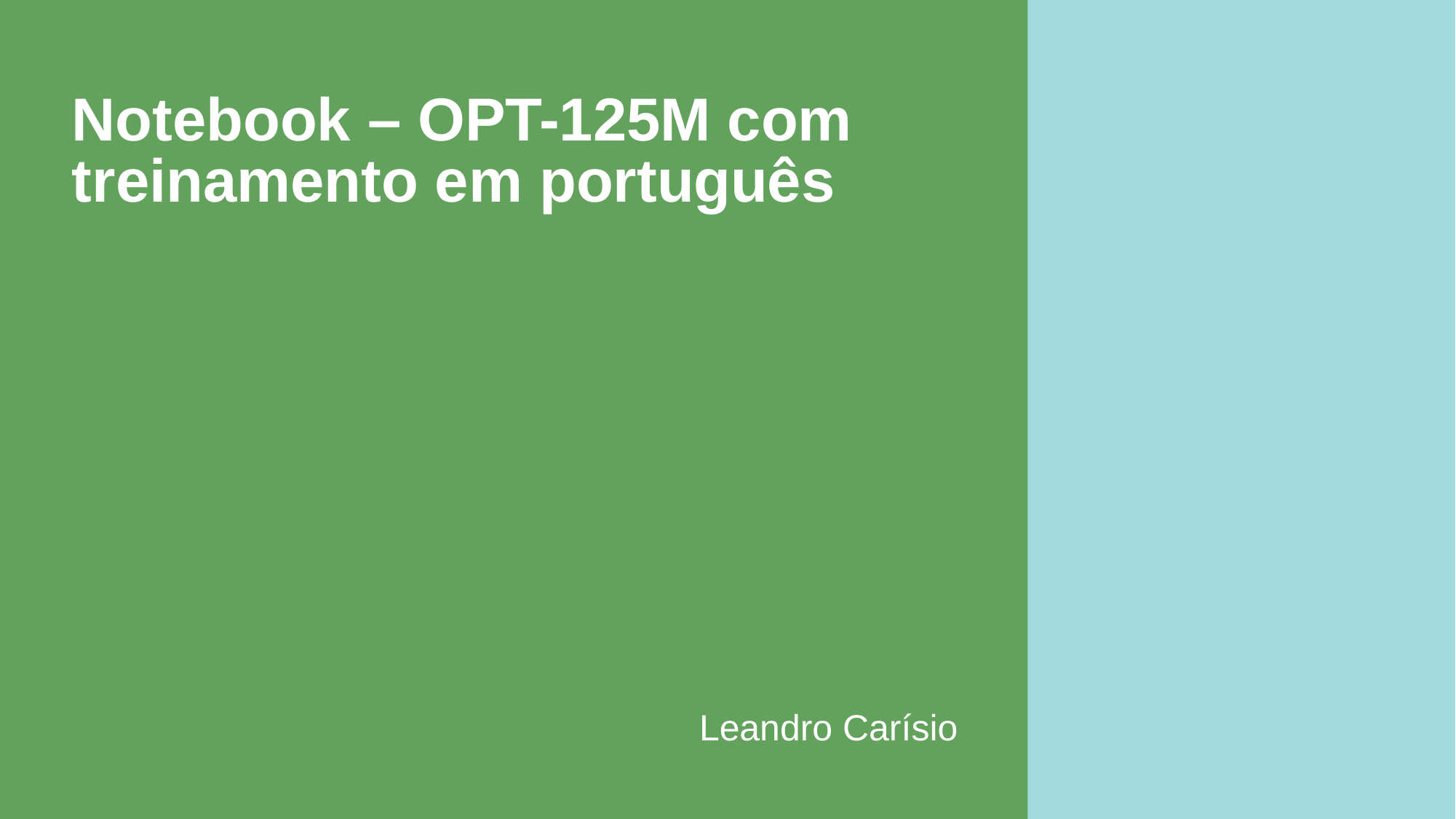

# Notebook – OPT-125M com treinamento em português
Leandro Carísio